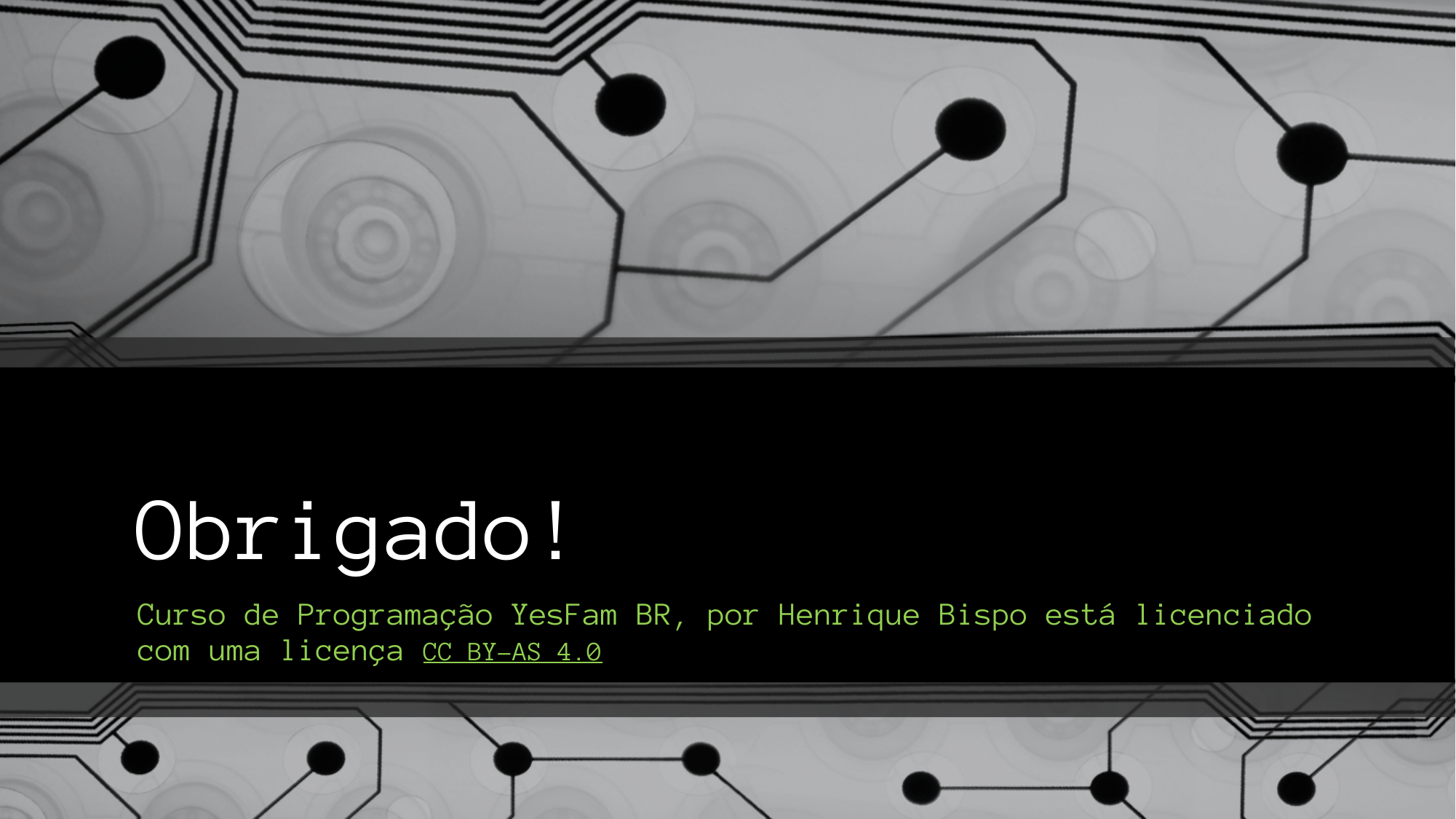

# Obrigado!
Curso de Programação YesFam BR, por Henrique Bispo está licenciado com uma licença CC BY-AS 4.0